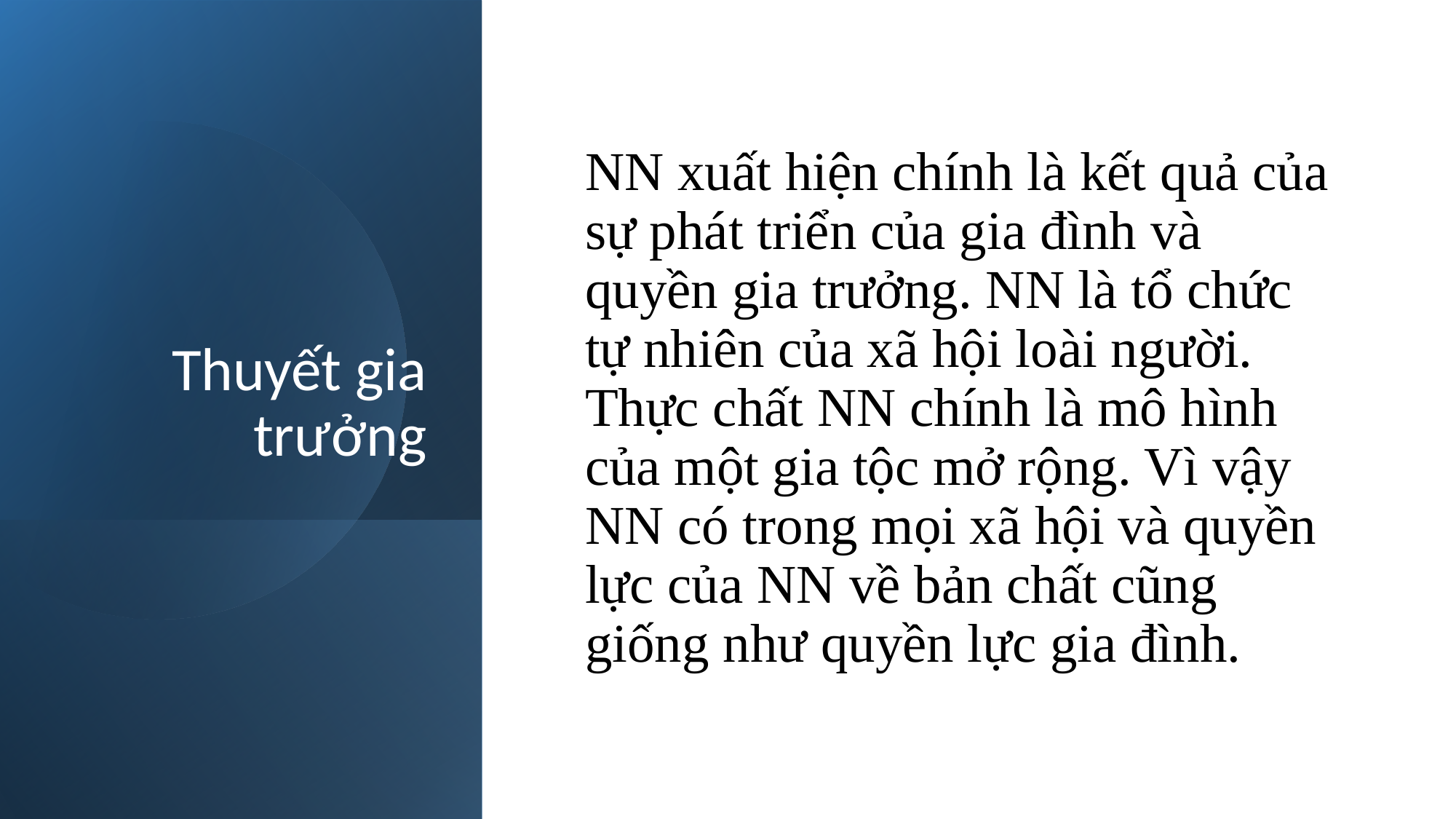

# Thuyết gia trưởng
NN xuất hiện chính là kết quả của sự phát triển của gia đình và quyền gia trưởng. NN là tổ chức tự nhiên của xã hội loài người. Thực chất NN chính là mô hình của một gia tộc mở rộng. Vì vậy NN có trong mọi xã hội và quyền lực của NN về bản chất cũng giống như quyền lực gia đình.